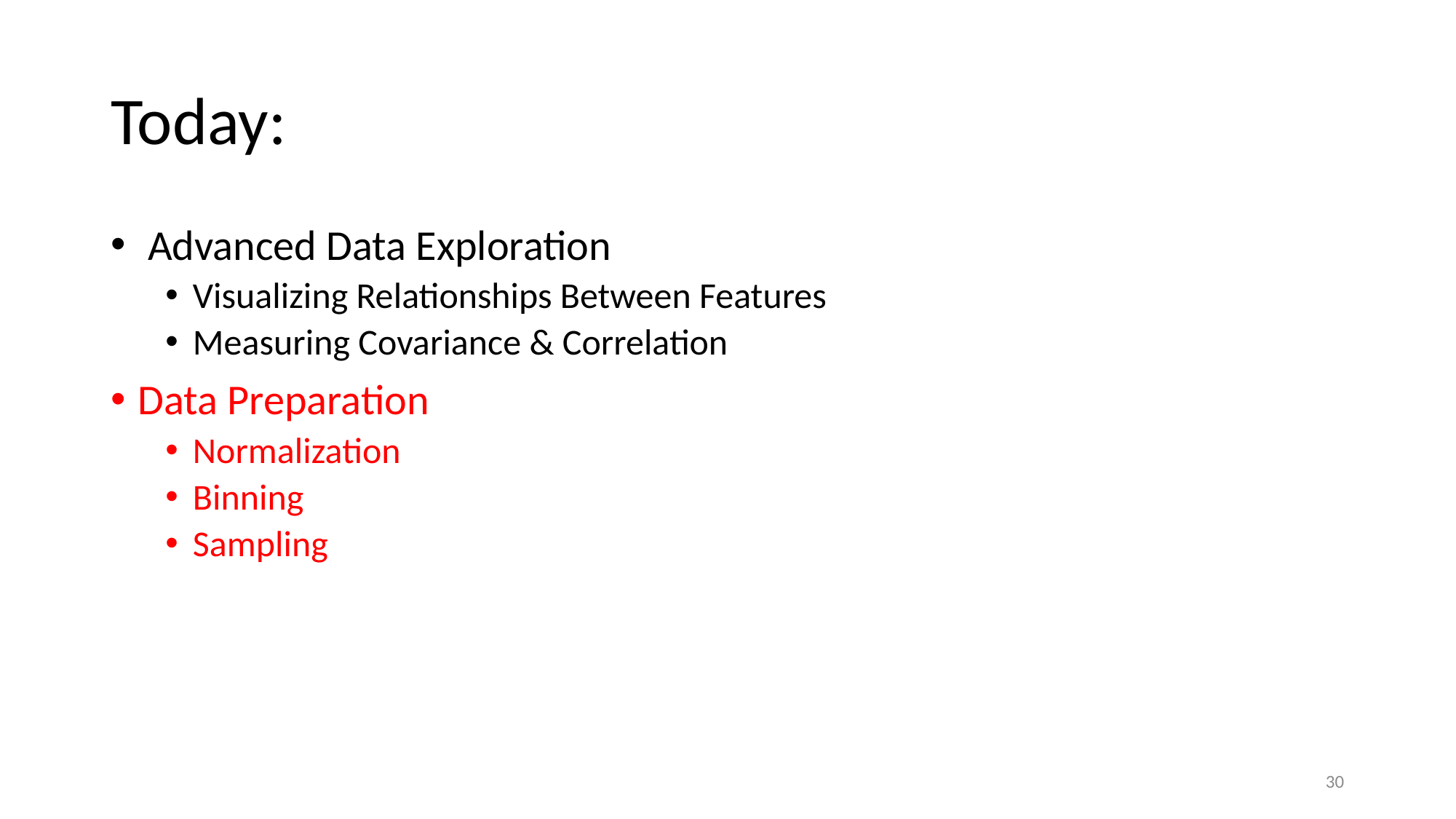

# Today:
 Advanced Data Exploration
Visualizing Relationships Between Features
Measuring Covariance & Correlation
Data Preparation
Normalization
Binning
Sampling

30